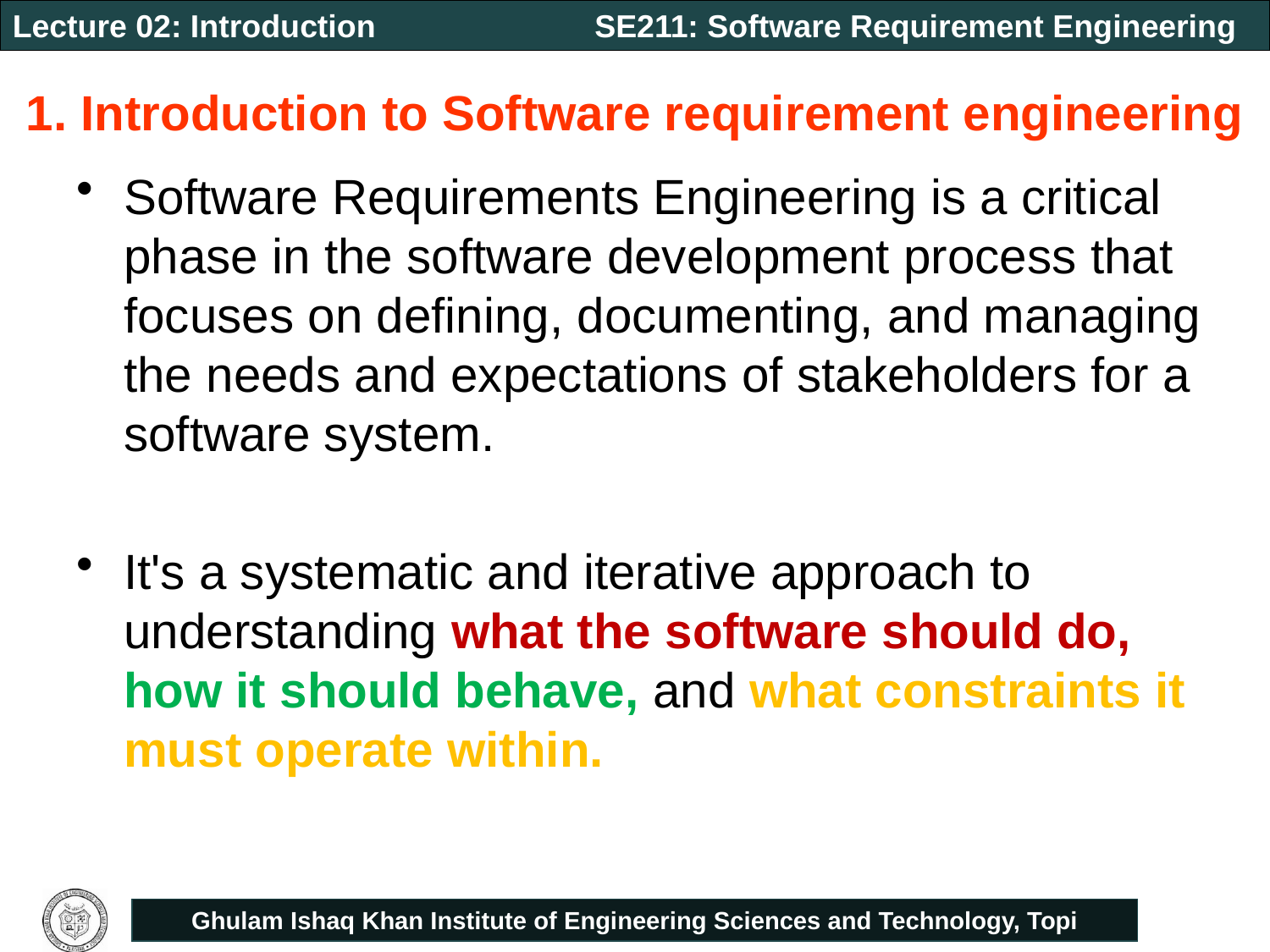

# 1. Introduction to Software requirement engineering
Software Requirements Engineering is a critical phase in the software development process that focuses on defining, documenting, and managing the needs and expectations of stakeholders for a software system.

It's a systematic and iterative approach to understanding what the software should do, how it should behave, and what constraints it must operate within.